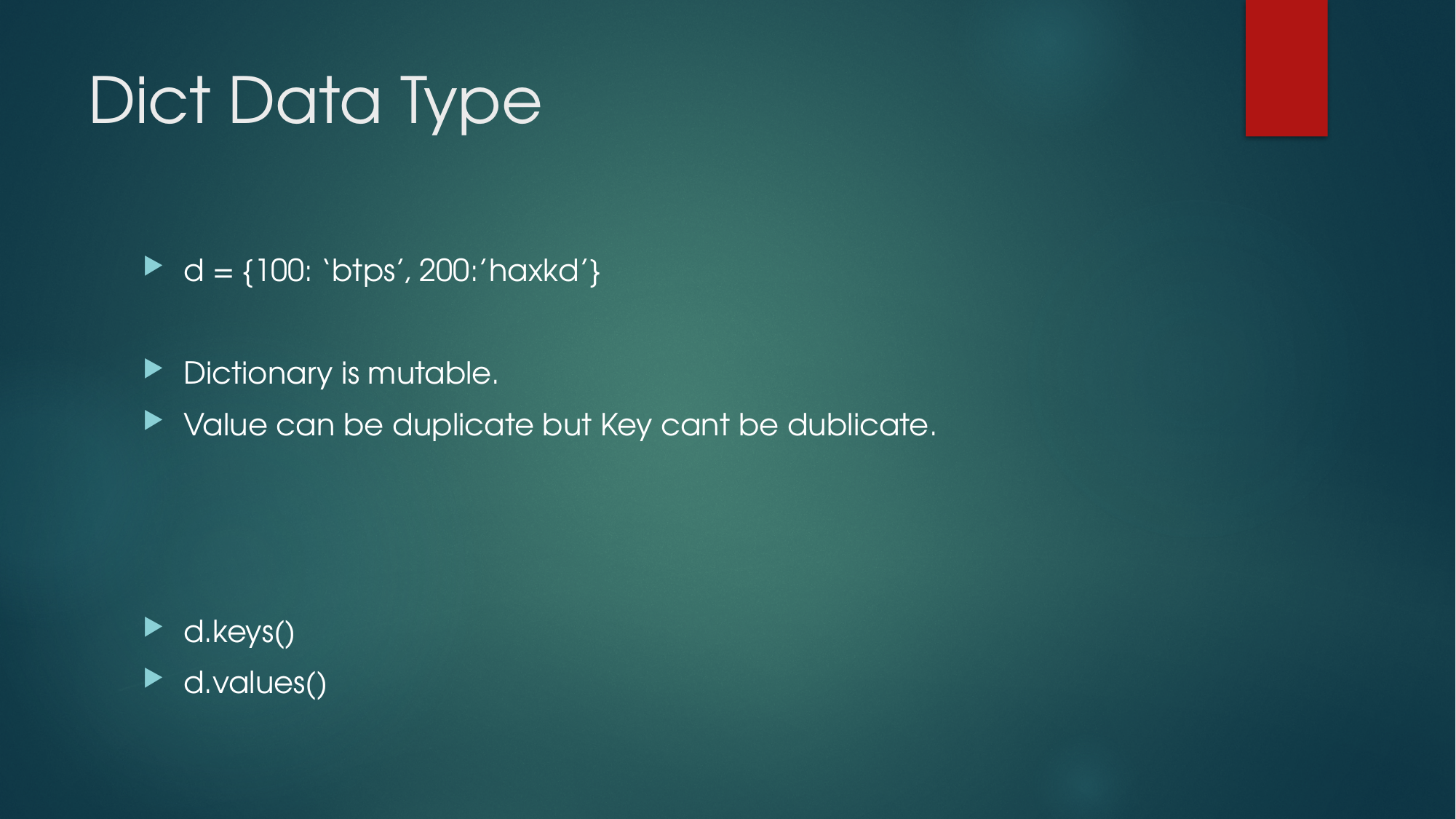

# Dict Data Type
d = {100: ‘btps’, 200:’haxkd’}

Dictionary is mutable.
Value can be duplicate but Key cant be dublicate.

d.keys()
d.values()